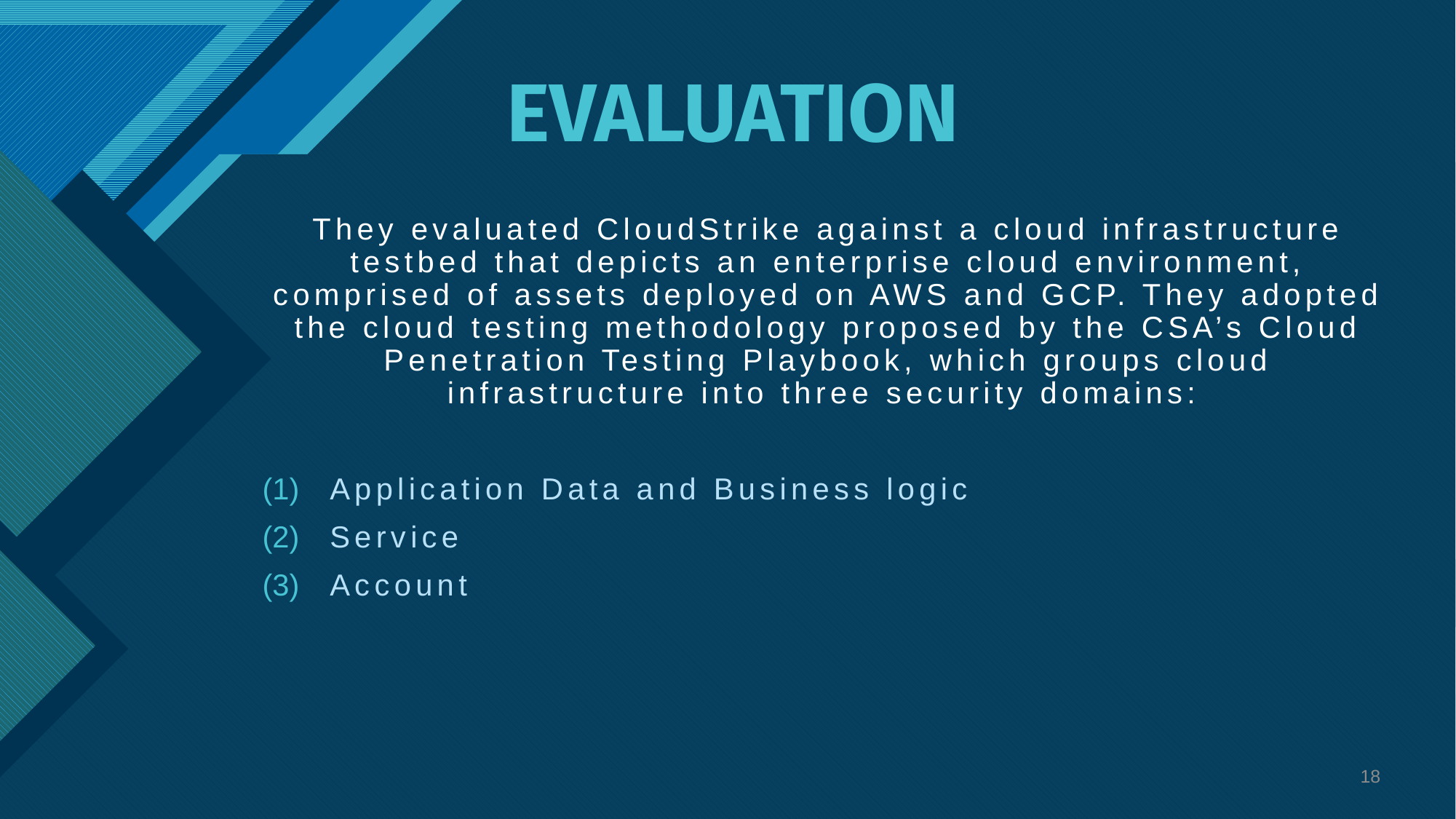

# EVALUATION
They evaluated CloudStrike against a cloud infrastructure testbed that depicts an enterprise cloud environment, comprised of assets deployed on AWS and GCP. They adopted the cloud testing methodology proposed by the CSA’s Cloud Penetration Testing Playbook, which groups cloud infrastructure into three security domains:

 Application Data and Business logic
 Service
 Account
18